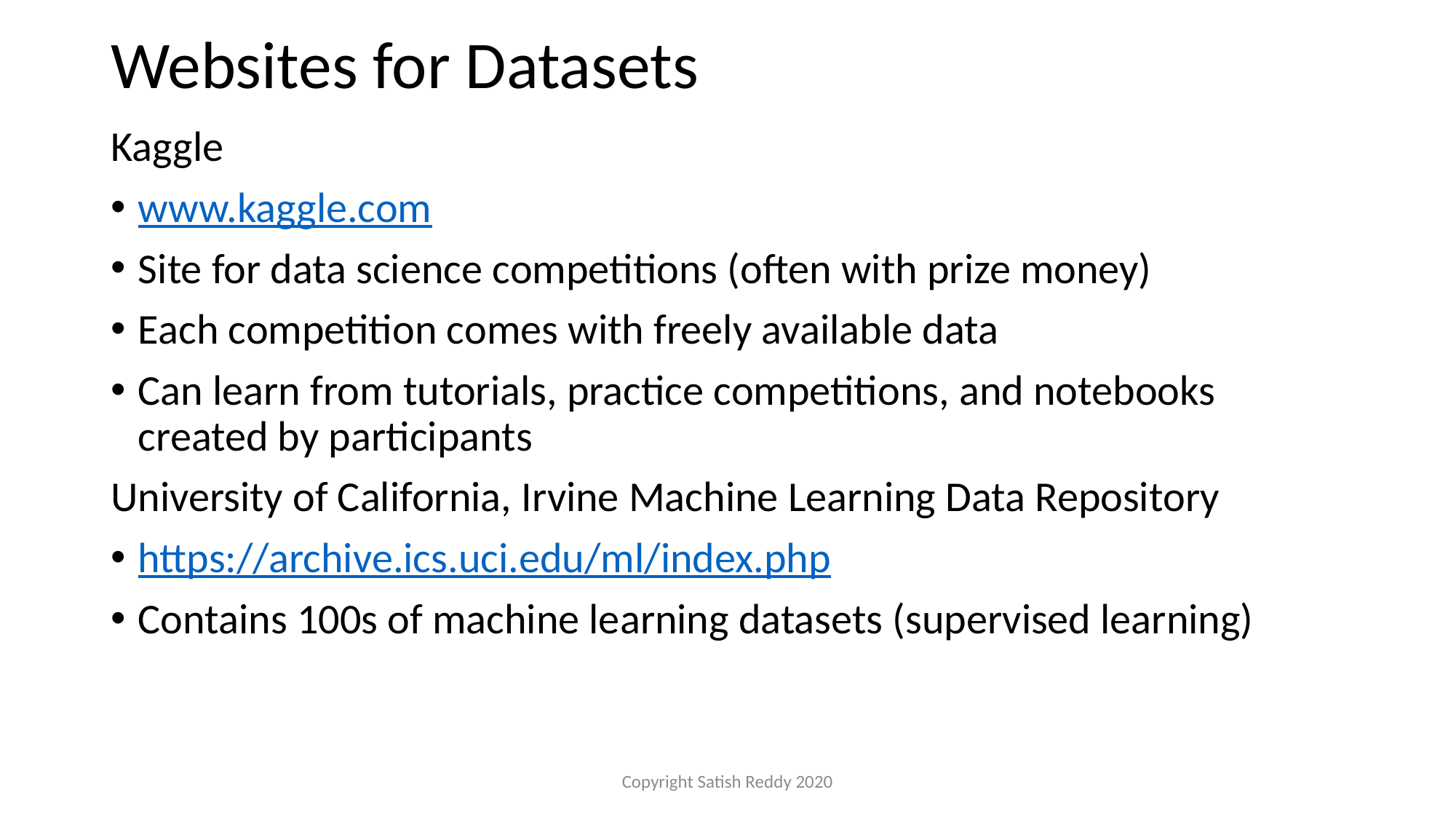

# Websites for Datasets
Kaggle
www.kaggle.com
Site for data science competitions (often with prize money)
Each competition comes with freely available data
Can learn from tutorials, practice competitions, and notebooks created by participants
University of California, Irvine Machine Learning Data Repository
https://archive.ics.uci.edu/ml/index.php
Contains 100s of machine learning datasets (supervised learning)

Copyright Satish Reddy 2020